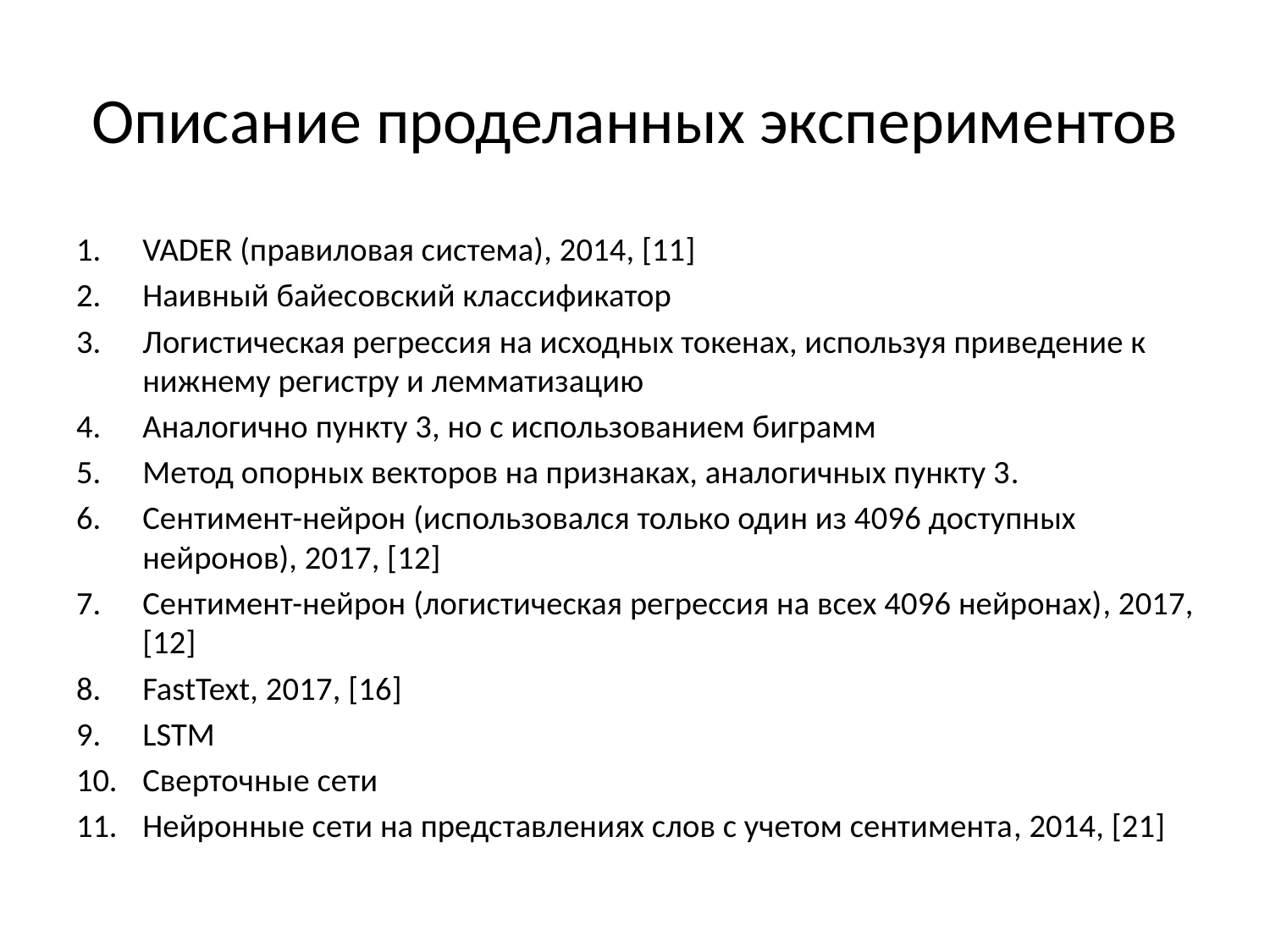

# Описание проделанных экспериментов
VADER (правиловая система), 2014, [11]
Наивный байесовский классификатор
Логистическая регрессия на исходных токенах, используя приведение к нижнему регистру и лемматизацию
Аналогично пункту 3, но с использованием биграмм
Метод опорных векторов на признаках, аналогичных пункту 3.
Сентимент-нейрон (использовался только один из 4096 доступных нейронов), 2017, [12]
Сентимент-нейрон (логистическая регрессия на всех 4096 нейронах), 2017, [12]
FastText, 2017, [16]
LSTM
Сверточные сети
Нейронные сети на представлениях слов с учетом сентимента, 2014, [21]